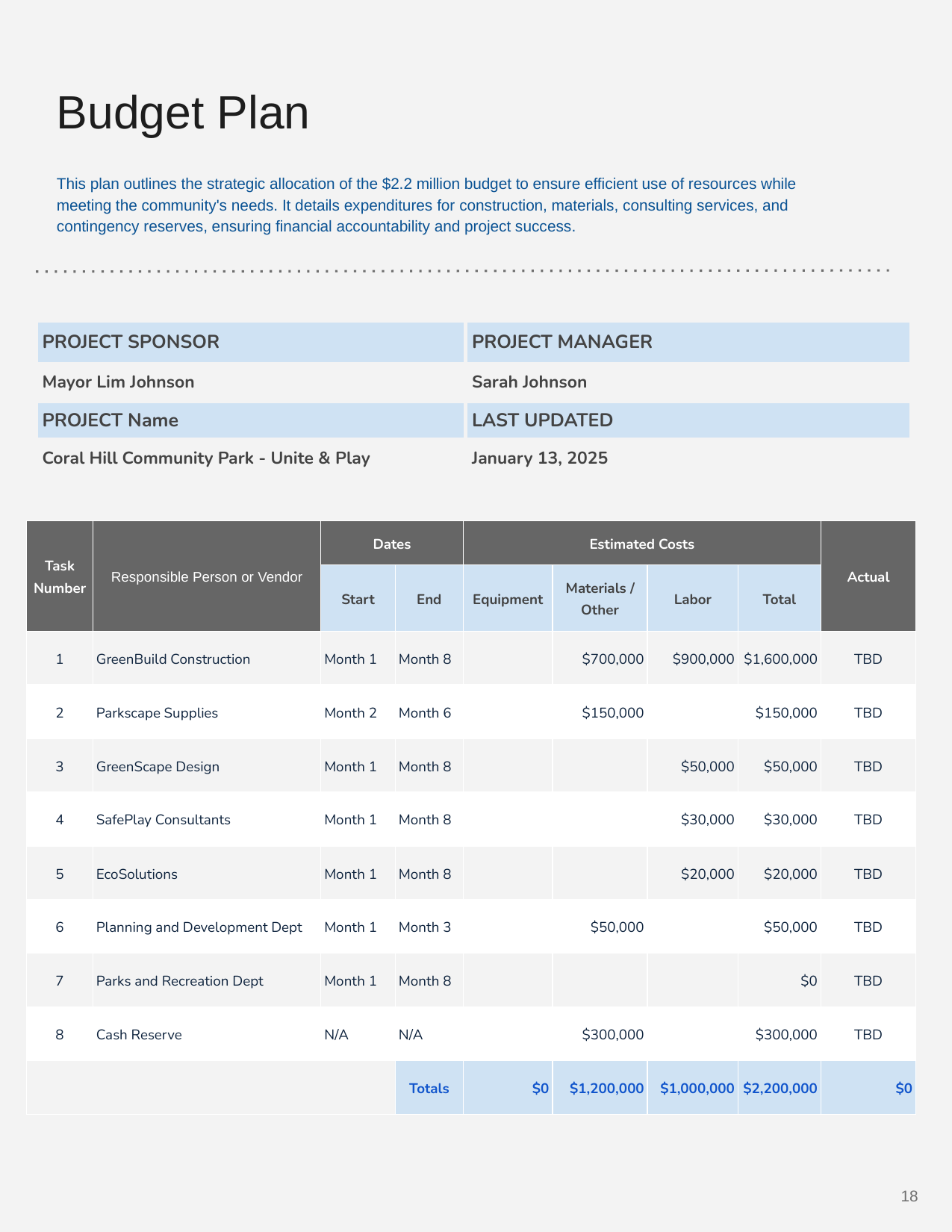

Budget Plan
This plan outlines the strategic allocation of the $2.2 million budget to ensure efficient use of resources while meeting the community's needs. It details expenditures for construction, materials, consulting services, and contingency reserves, ensuring financial accountability and project success.
| PROJECT SPONSOR | PROJECT MANAGER |
| --- | --- |
| Mayor Lim Johnson | Sarah Johnson |
| PROJECT Name | LAST UPDATED |
| Coral Hill Community Park - Unite & Play | January 13, 2025 |
| Task Number | Responsible Person or Vendor | Dates |  | Estimated Costs |  |  |  | Actual |
| --- | --- | --- | --- | --- | --- | --- | --- | --- |
|  |  | Start | End | Equipment | Materials / Other | Labor | Total |  |
| 1 | GreenBuild Construction | Month 1 | Month 8 |  | $700,000 | $900,000 | $1,600,000 | TBD |
| 2 | Parkscape Supplies | Month 2 | Month 6 |  | $150,000 |  | $150,000 | TBD |
| 3 | GreenScape Design | Month 1 | Month 8 |  |  | $50,000 | $50,000 | TBD |
| 4 | SafePlay Consultants | Month 1 | Month 8 |  |  | $30,000 | $30,000 | TBD |
| 5 | EcoSolutions | Month 1 | Month 8 |  |  | $20,000 | $20,000 | TBD |
| 6 | Planning and Development Dept | Month 1 | Month 3 |  | $50,000 |  | $50,000 | TBD |
| 7 | Parks and Recreation Dept | Month 1 | Month 8 |  |  |  | $0 | TBD |
| 8 | Cash Reserve | N/A | N/A |  | $300,000 |  | $300,000 | TBD |
|  |  |  | Totals | $0 | $1,200,000 | $1,000,000 | $2,200,000 | $0 |
18